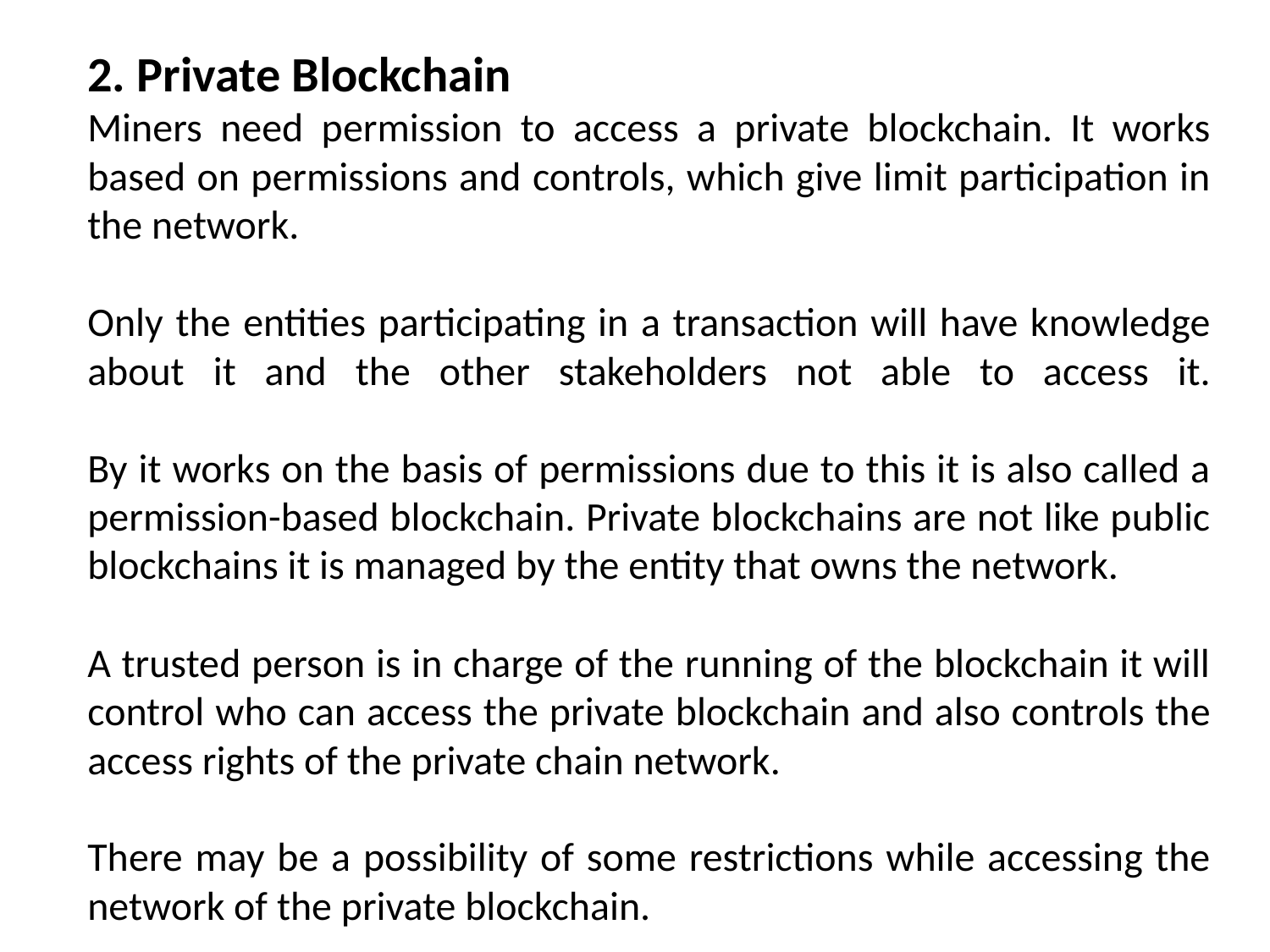

2. Private Blockchain
Miners need permission to access a private blockchain. It works based on permissions and controls, which give limit participation in the network.

Only the entities participating in a transaction will have knowledge about it and the other stakeholders not able to access it.
By it works on the basis of permissions due to this it is also called a permission-based blockchain. Private blockchains are not like public blockchains it is managed by the entity that owns the network.

A trusted person is in charge of the running of the blockchain it will control who can access the private blockchain and also controls the access rights of the private chain network.

There may be a possibility of some restrictions while accessing the network of the private blockchain.